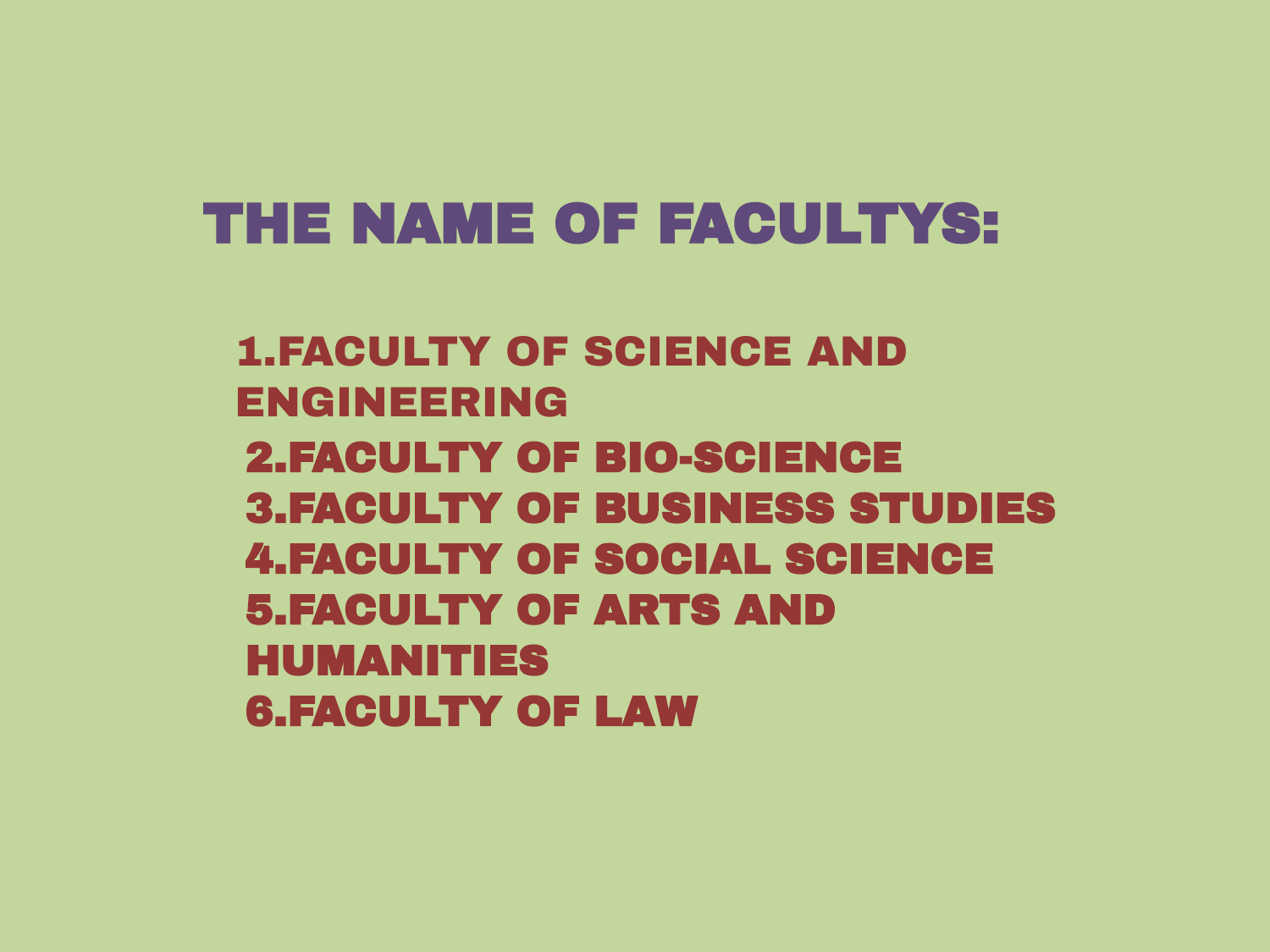

THE NAME OF FACULTYS:
1.FACULTY OF SCIENCE AND ENGINEERING
2.FACULTY OF BIO-SCIENCE
3.FACULTY OF BUSINESS STUDIES
4.FACULTY OF SOCIAL SCIENCE
5.FACULTY OF ARTS AND HUMANITIES
6.FACULTY OF LAW